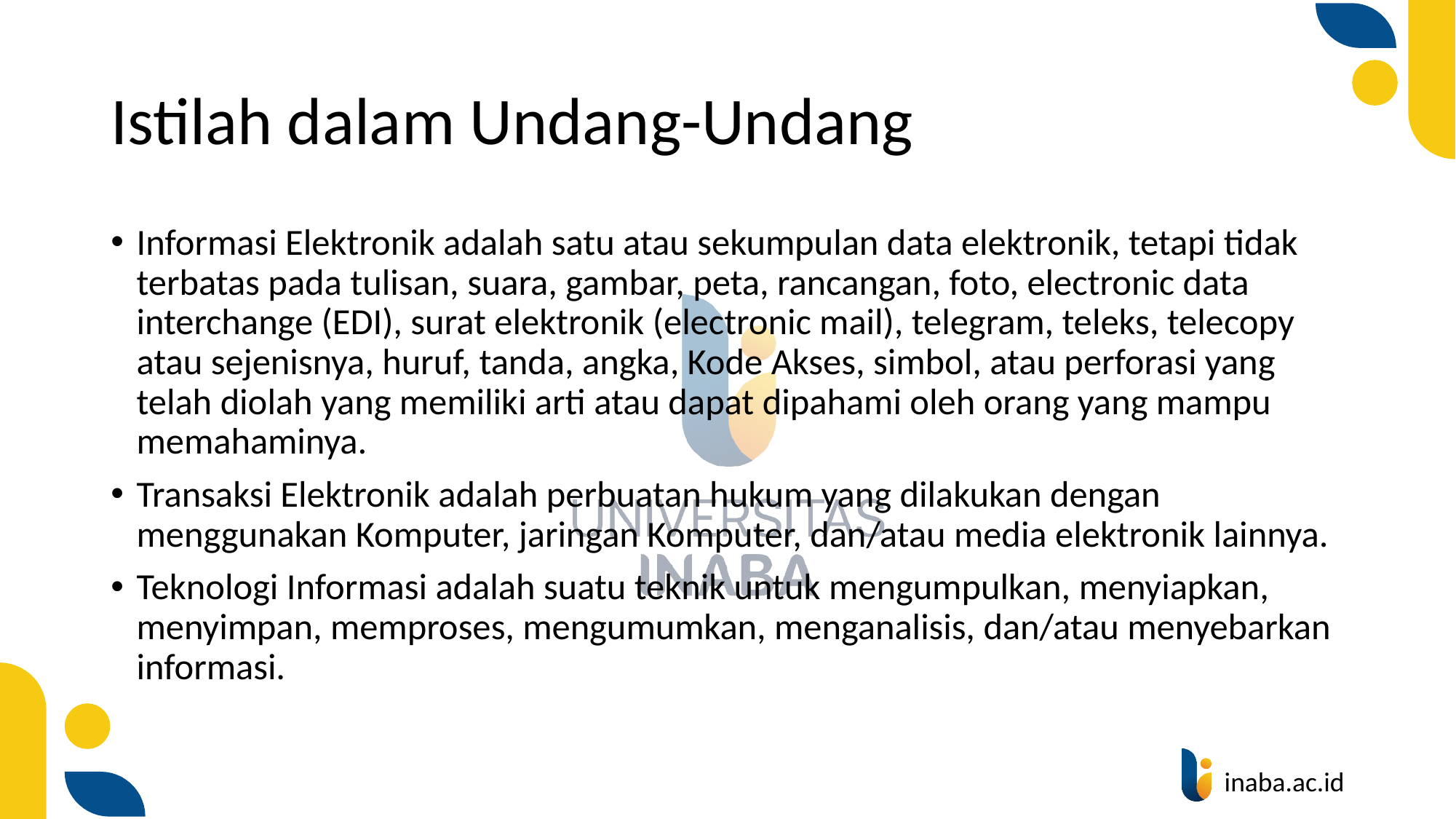

# Istilah dalam Undang-Undang
Informasi Elektronik adalah satu atau sekumpulan data elektronik, tetapi tidak terbatas pada tulisan, suara, gambar, peta, rancangan, foto, electronic data interchange (EDI), surat elektronik (electronic mail), telegram, teleks, telecopy atau sejenisnya, huruf, tanda, angka, Kode Akses, simbol, atau perforasi yang telah diolah yang memiliki arti atau dapat dipahami oleh orang yang mampu memahaminya.
Transaksi Elektronik adalah perbuatan hukum yang dilakukan dengan menggunakan Komputer, jaringan Komputer, dan/atau media elektronik lainnya.
Teknologi Informasi adalah suatu teknik untuk mengumpulkan, menyiapkan, menyimpan, memproses, mengumumkan, menganalisis, dan/atau menyebarkan informasi.